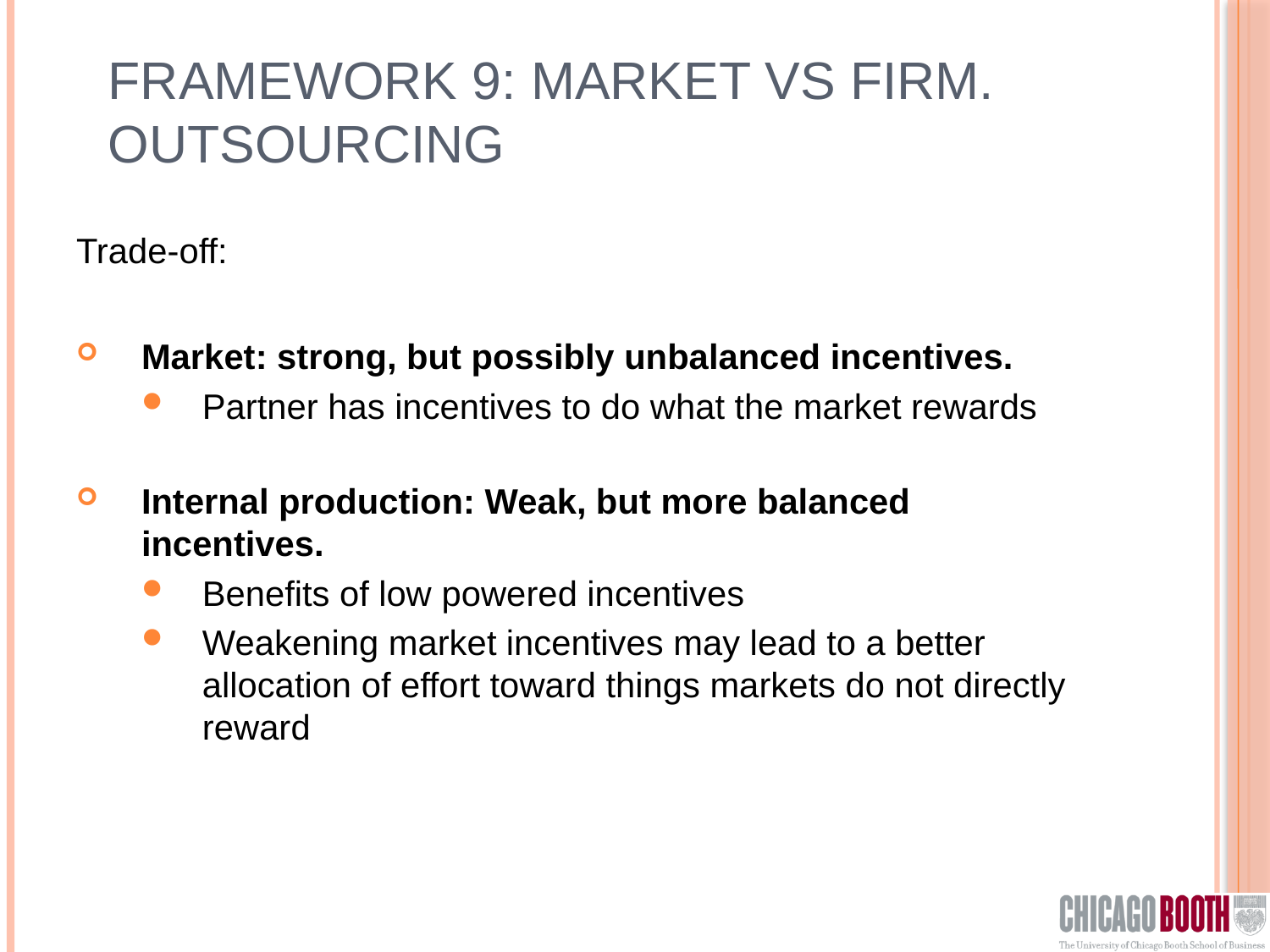

# Framework 9: Market vs Firm. Outsourcing
Trade-off:

Market: strong, but possibly unbalanced incentives.
Partner has incentives to do what the market rewards
Internal production: Weak, but more balanced incentives.
Benefits of low powered incentives
Weakening market incentives may lead to a better allocation of effort toward things markets do not directly reward